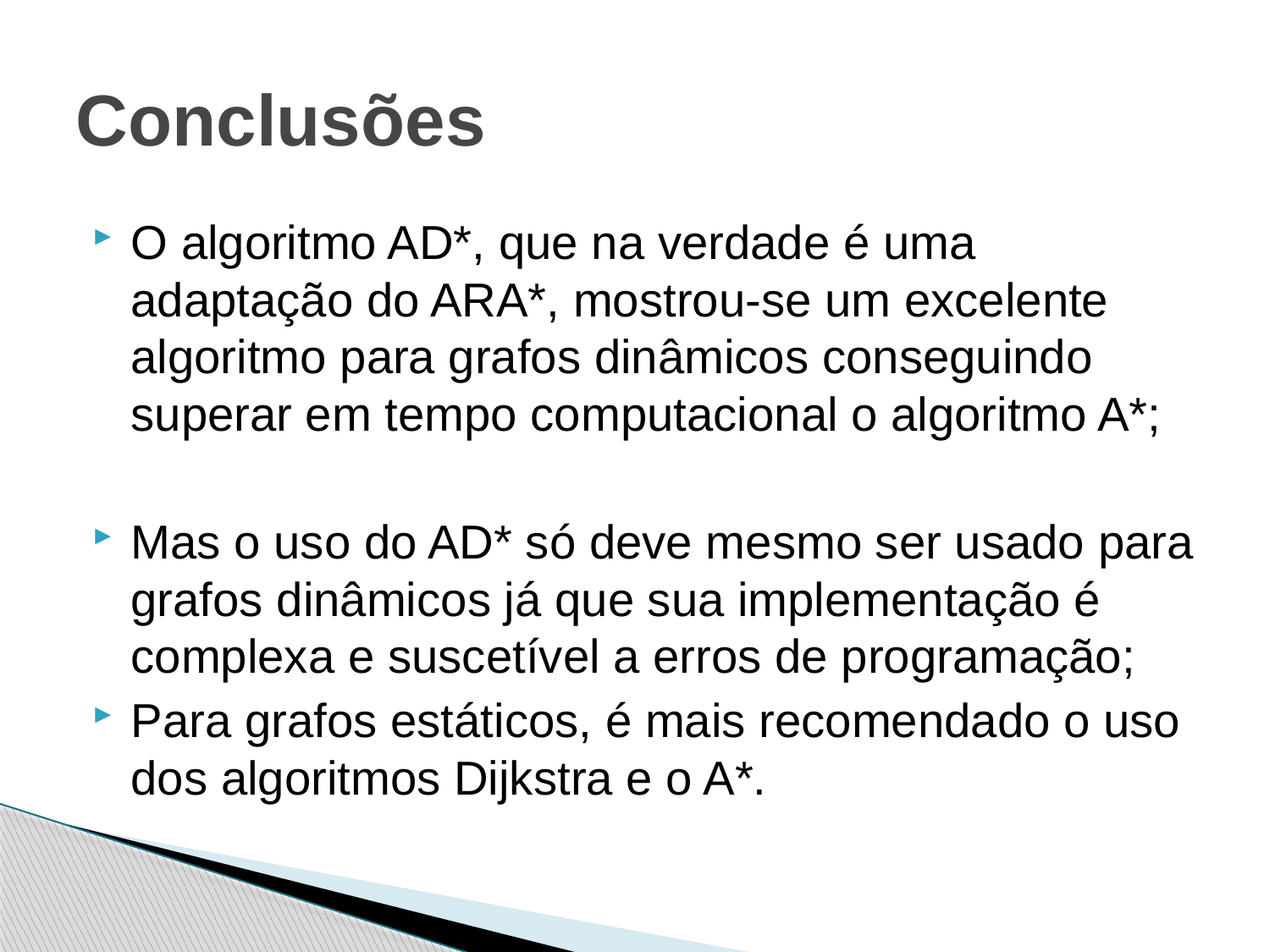

# Conclusões
O algoritmo AD*, que na verdade é uma adaptação do ARA*, mostrou-se um excelente algoritmo para grafos dinâmicos conseguindo superar em tempo computacional o algoritmo A*;

Mas o uso do AD* só deve mesmo ser usado para grafos dinâmicos já que sua implementação é complexa e suscetível a erros de programação;
Para grafos estáticos, é mais recomendado o uso dos algoritmos Dijkstra e o A*.